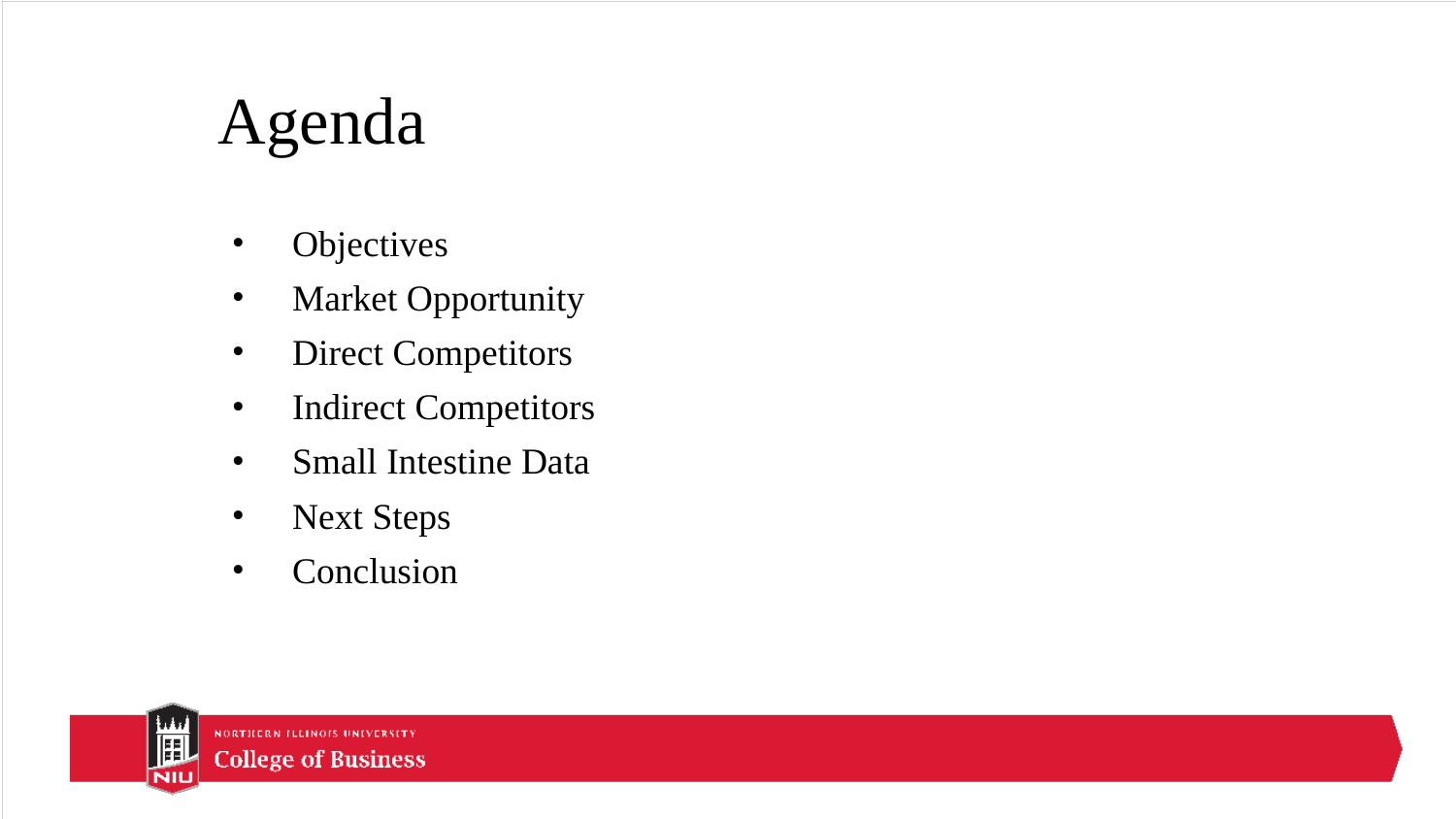

# Agenda
Objectives
Market Opportunity
Direct Competitors
Indirect Competitors
Small Intestine Data
Next Steps
Conclusion